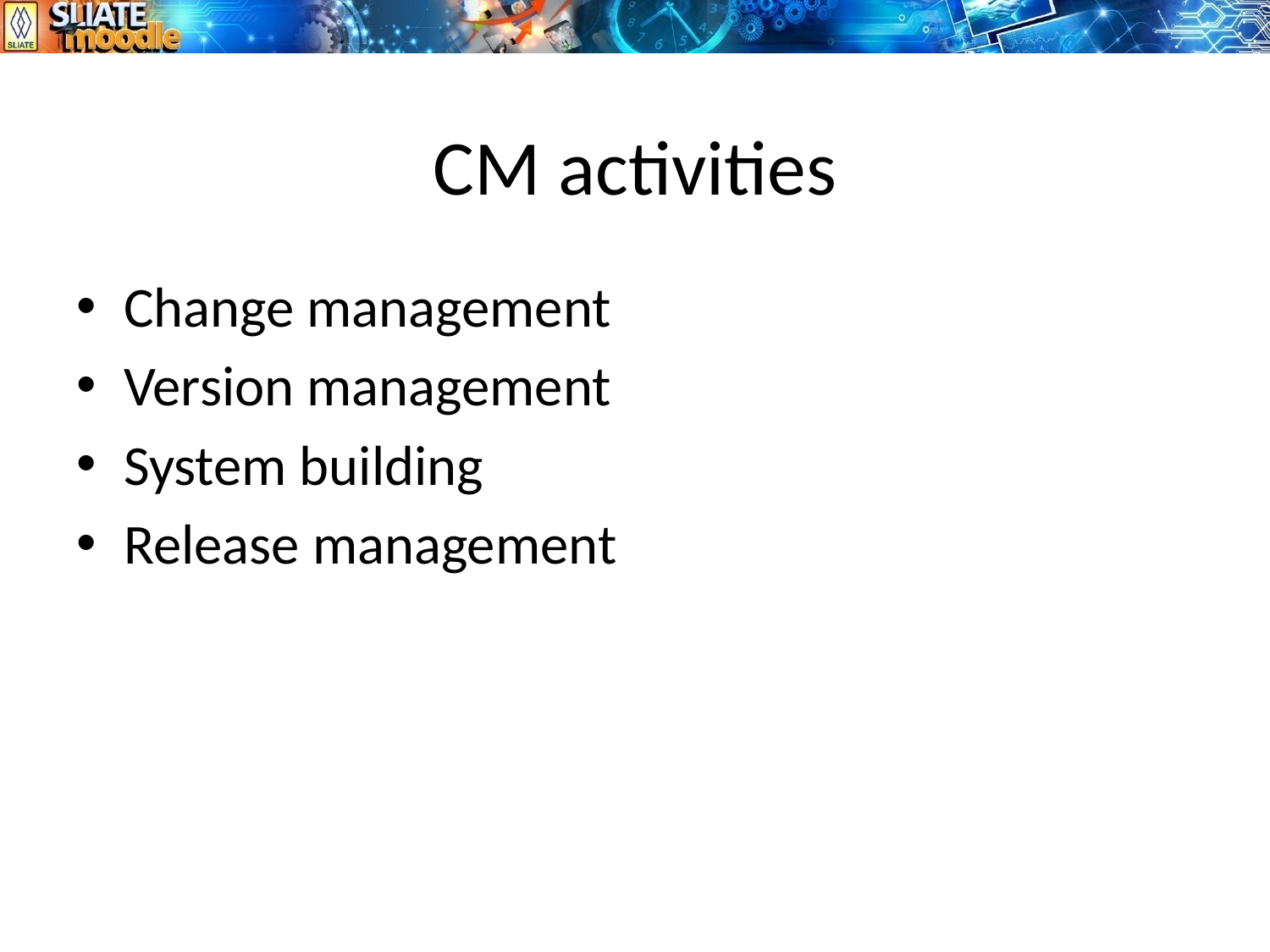

# CM activities
Change management
Version management
System building
Release management